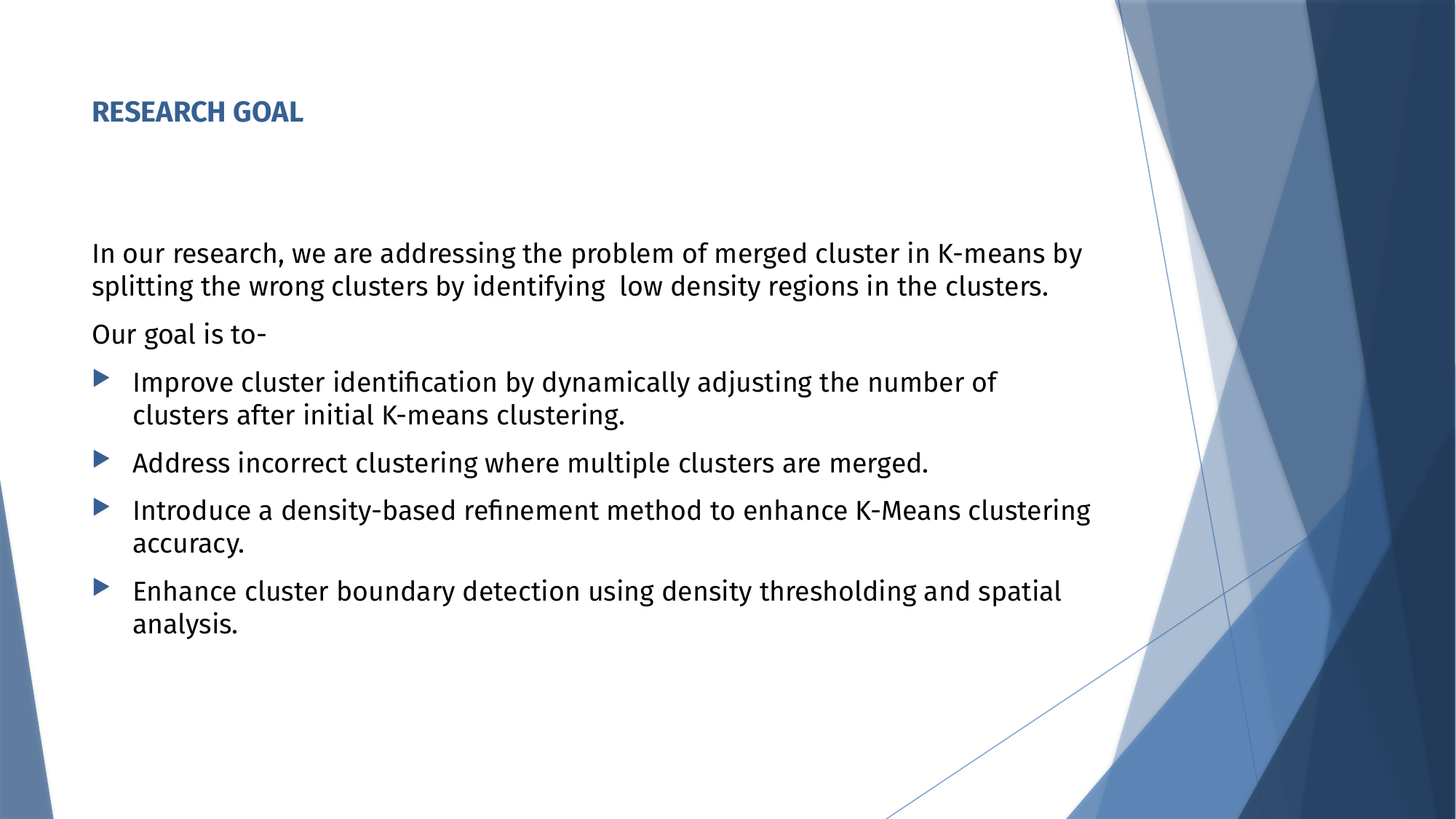

# Research Goal
In our research, we are addressing the problem of merged cluster in K-means by splitting the wrong clusters by identifying  low density regions in the clusters.
Our goal is to-
Improve cluster identification by dynamically adjusting the number of clusters after initial K-means clustering.
Address incorrect clustering where multiple clusters are merged.
Introduce a density-based refinement method to enhance K-Means clustering accuracy.
Enhance cluster boundary detection using density thresholding and spatial analysis.